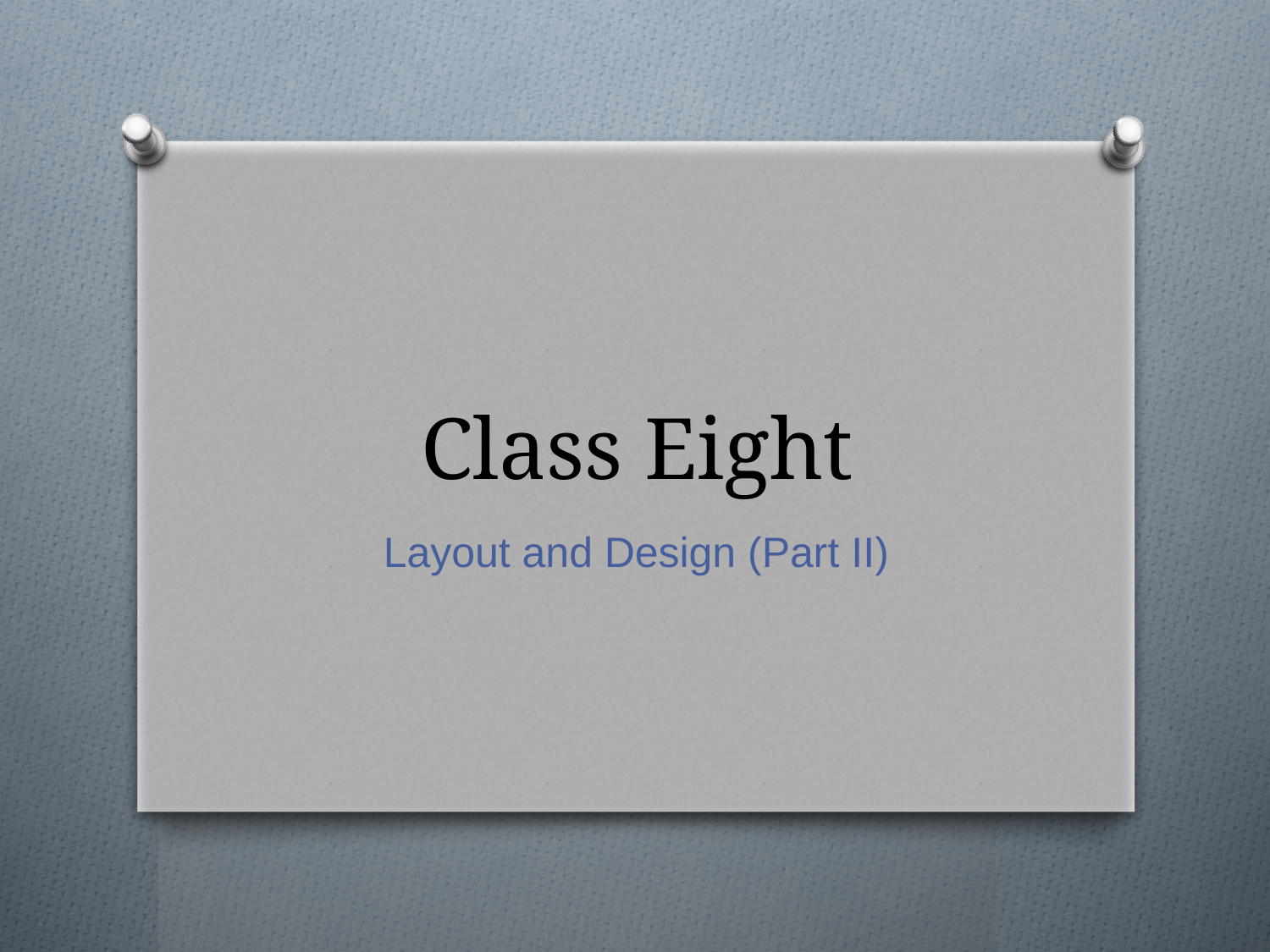

# Class Eight
Layout and Design (Part II)